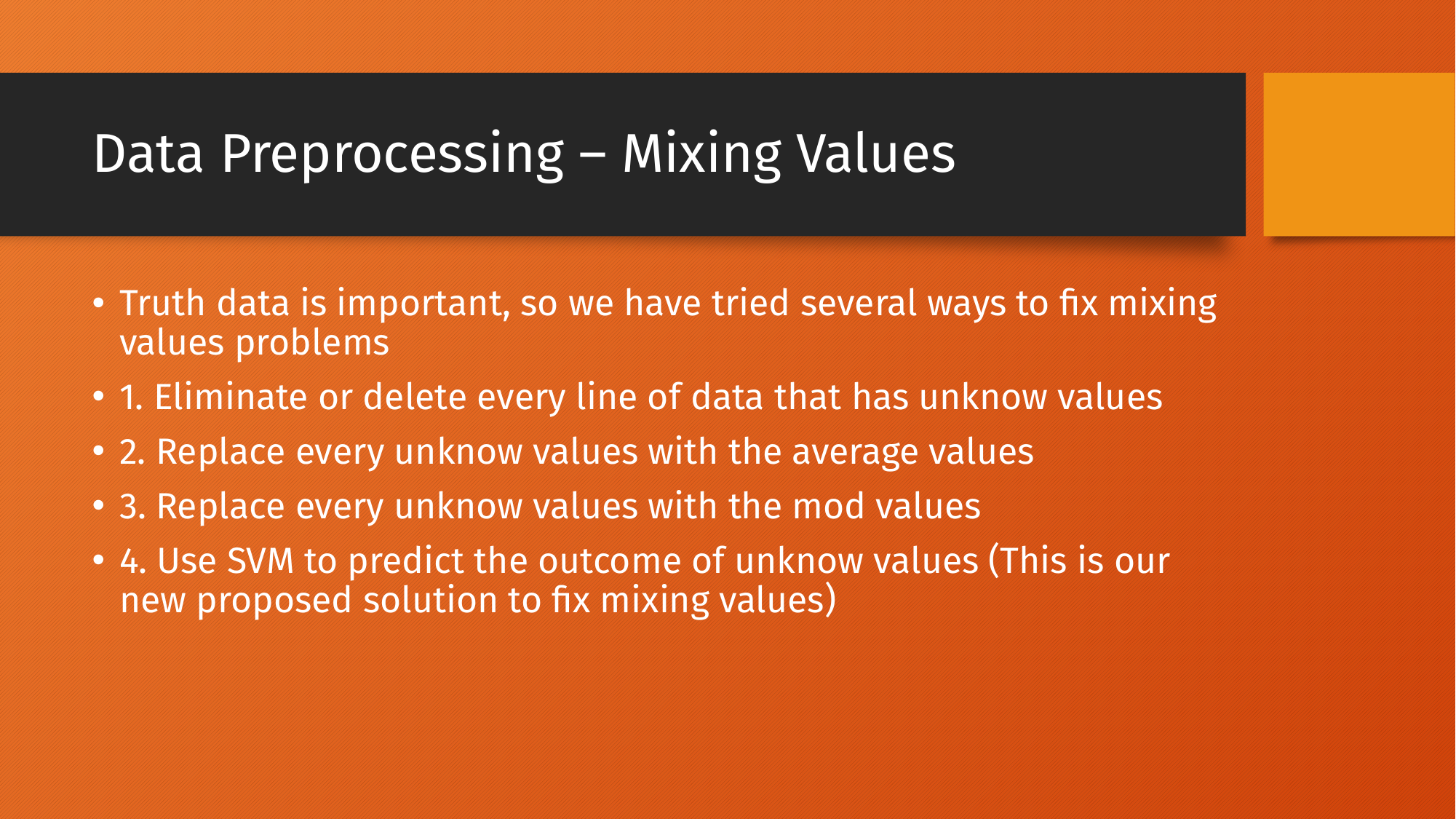

# Data Preprocessing – Mixing Values
Truth data is important, so we have tried several ways to fix mixing values problems
1. Eliminate or delete every line of data that has unknow values
2. Replace every unknow values with the average values
3. Replace every unknow values with the mod values
4. Use SVM to predict the outcome of unknow values (This is our new proposed solution to fix mixing values)